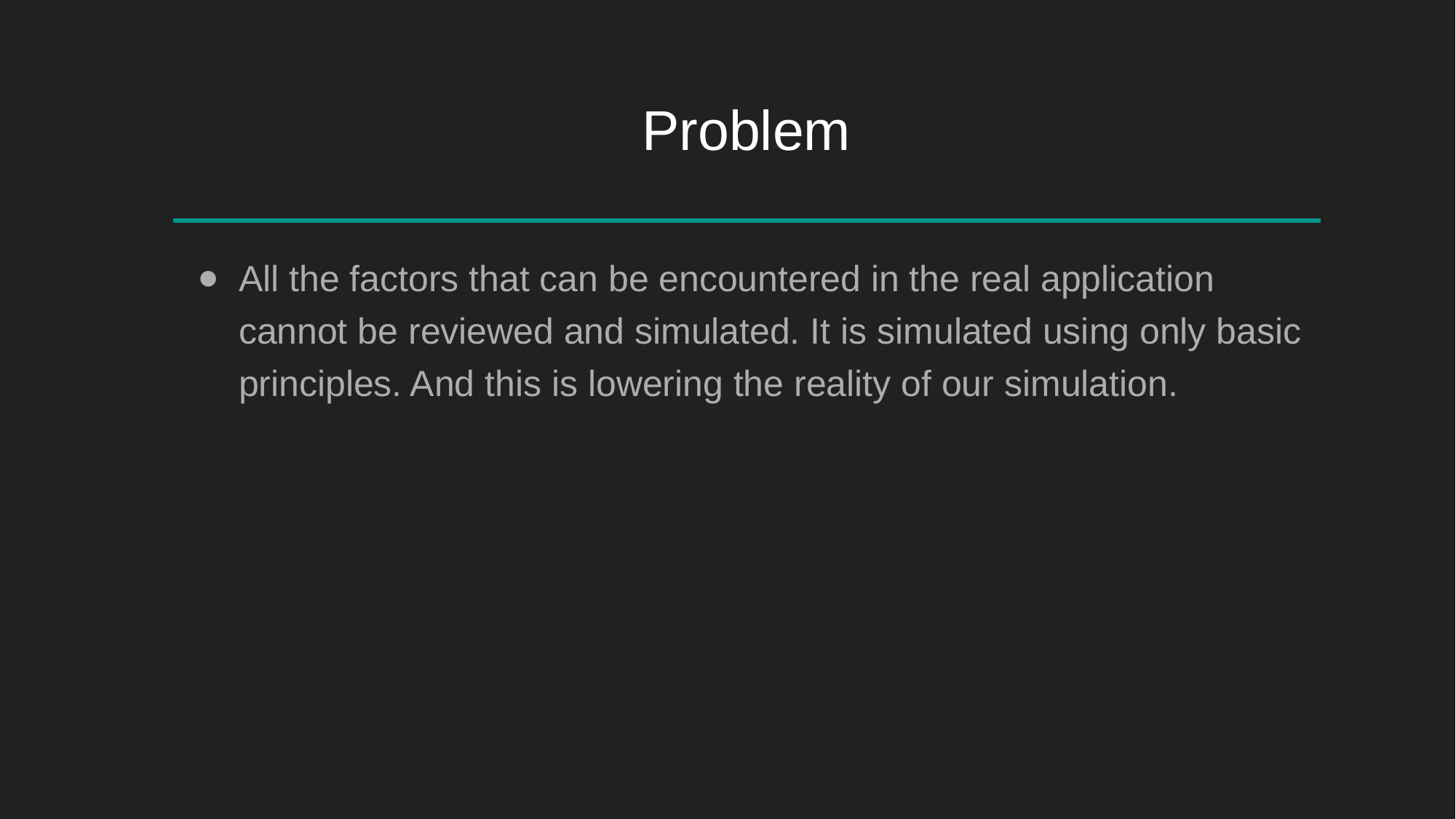

# Problem
All the factors that can be encountered in the real application cannot be reviewed and simulated. It is simulated using only basic principles. And this is lowering the reality of our simulation.